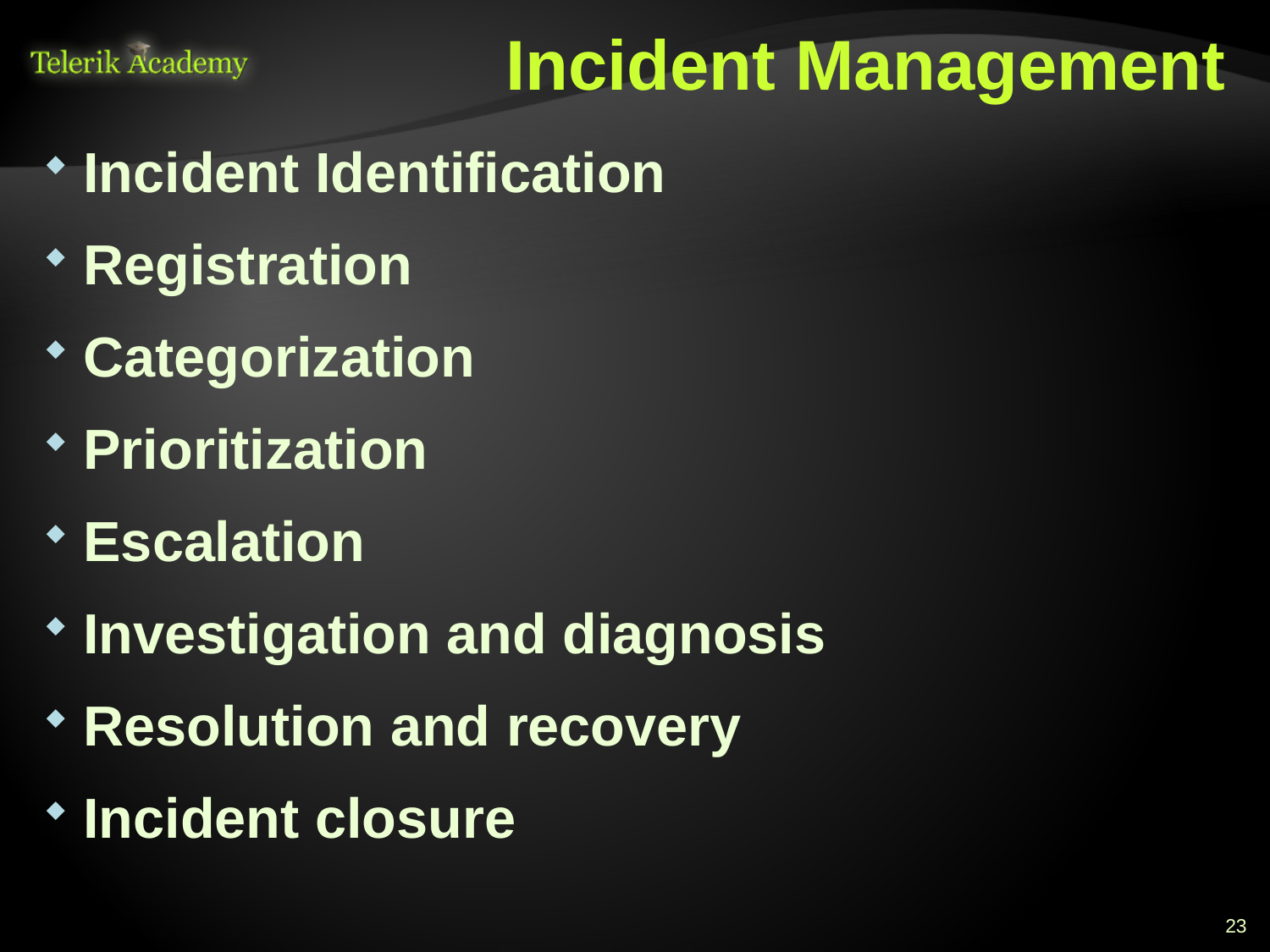

# Incident Management
Incident Identification
Registration
Categorization
Prioritization
Escalation
Investigation and diagnosis
Resolution and recovery
Incident closure
23